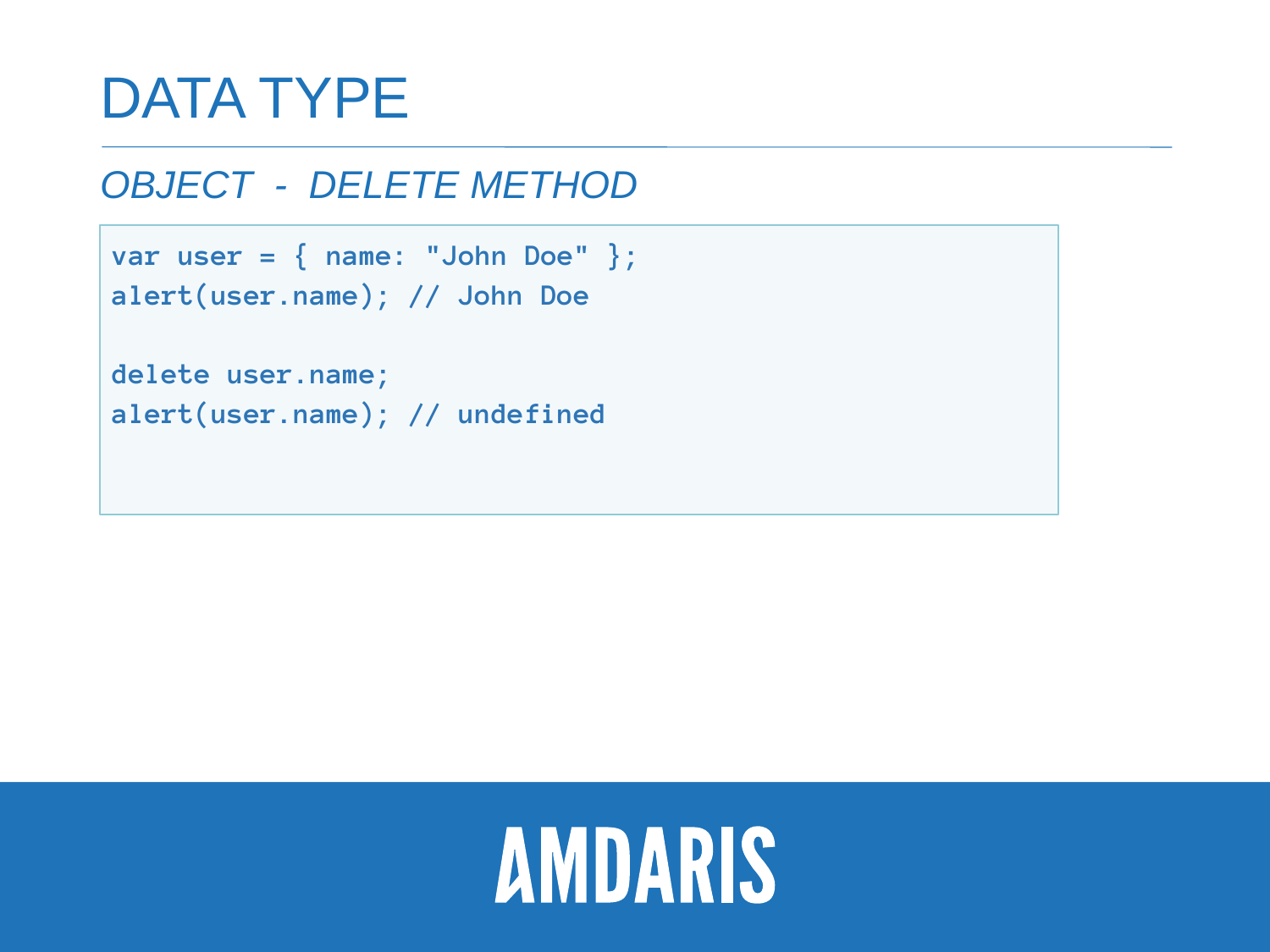

# Data type

Object  -  delete method

var user = { name: "John Doe" };
alert(user.name); // John Doe

delete user.name;
alert(user.name); // undefined